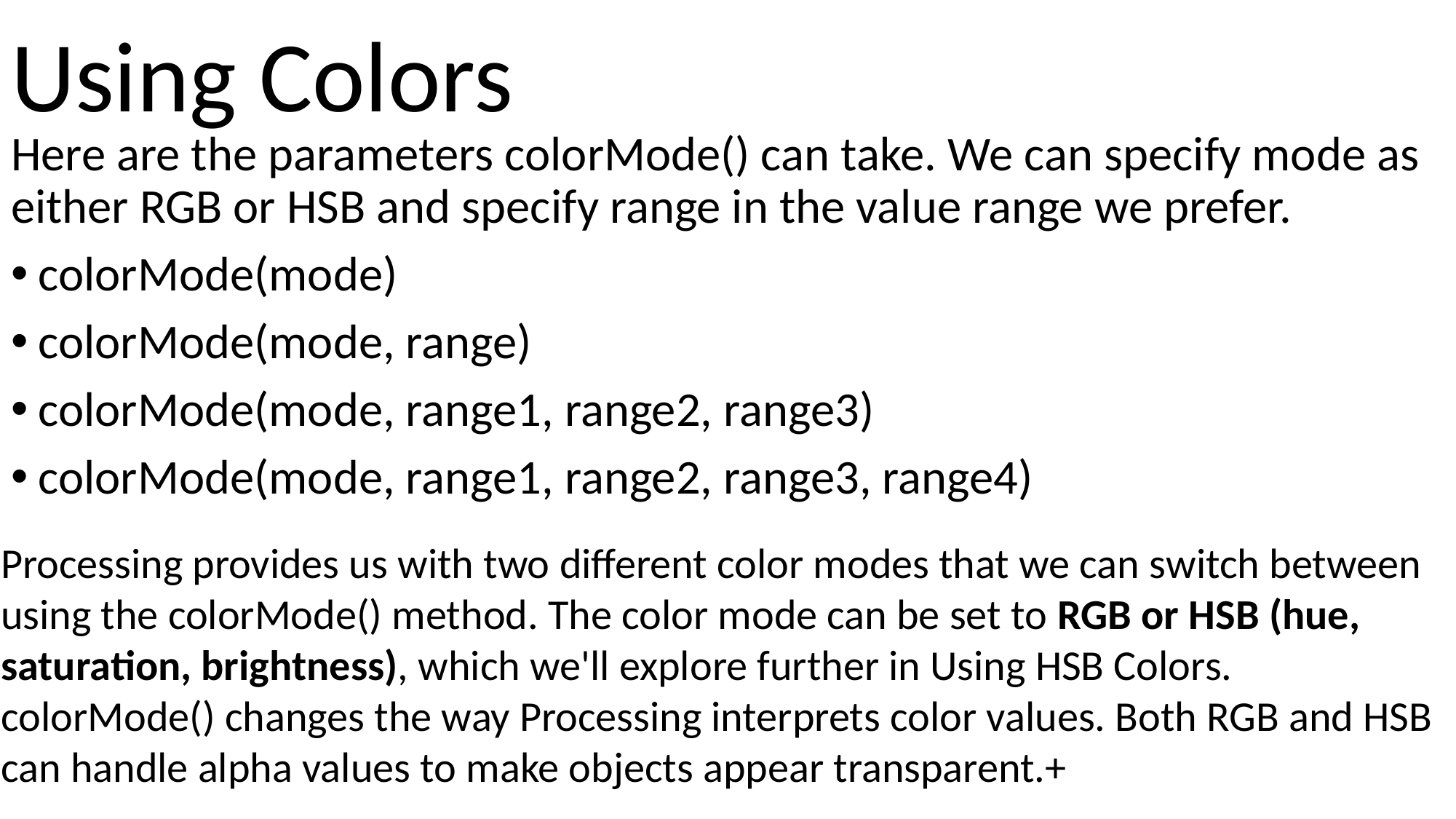

# Using Colors
Here are the parameters colorMode() can take. We can specify mode as either RGB or HSB and specify range in the value range we prefer.
colorMode(mode)
colorMode(mode, range)
colorMode(mode, range1, range2, range3)
colorMode(mode, range1, range2, range3, range4)
Processing provides us with two different color modes that we can switch between using the colorMode() method. The color mode can be set to RGB or HSB (hue, saturation, brightness), which we'll explore further in Using HSB Colors. colorMode() changes the way Processing interprets color values. Both RGB and HSB can handle alpha values to make objects appear transparent.+